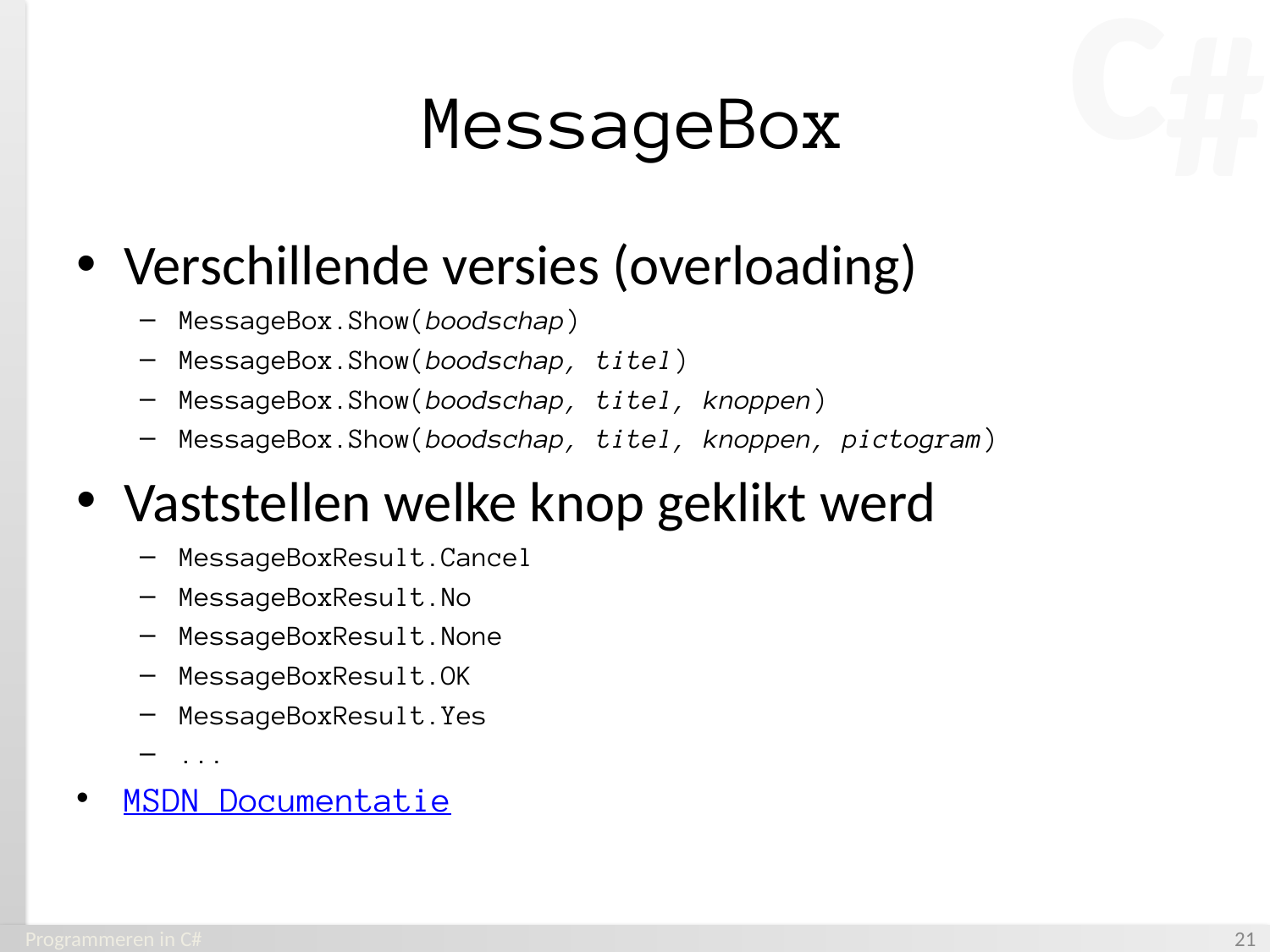

# MessageBox
Verschillende versies (overloading)
MessageBox.Show(boodschap)
MessageBox.Show(boodschap, titel)
MessageBox.Show(boodschap, titel, knoppen)
MessageBox.Show(boodschap, titel, knoppen, pictogram)
Vaststellen welke knop geklikt werd
MessageBoxResult.Cancel
MessageBoxResult.No
MessageBoxResult.None
MessageBoxResult.OK
MessageBoxResult.Yes
...
MSDN Documentatie
Programmeren in C#
21